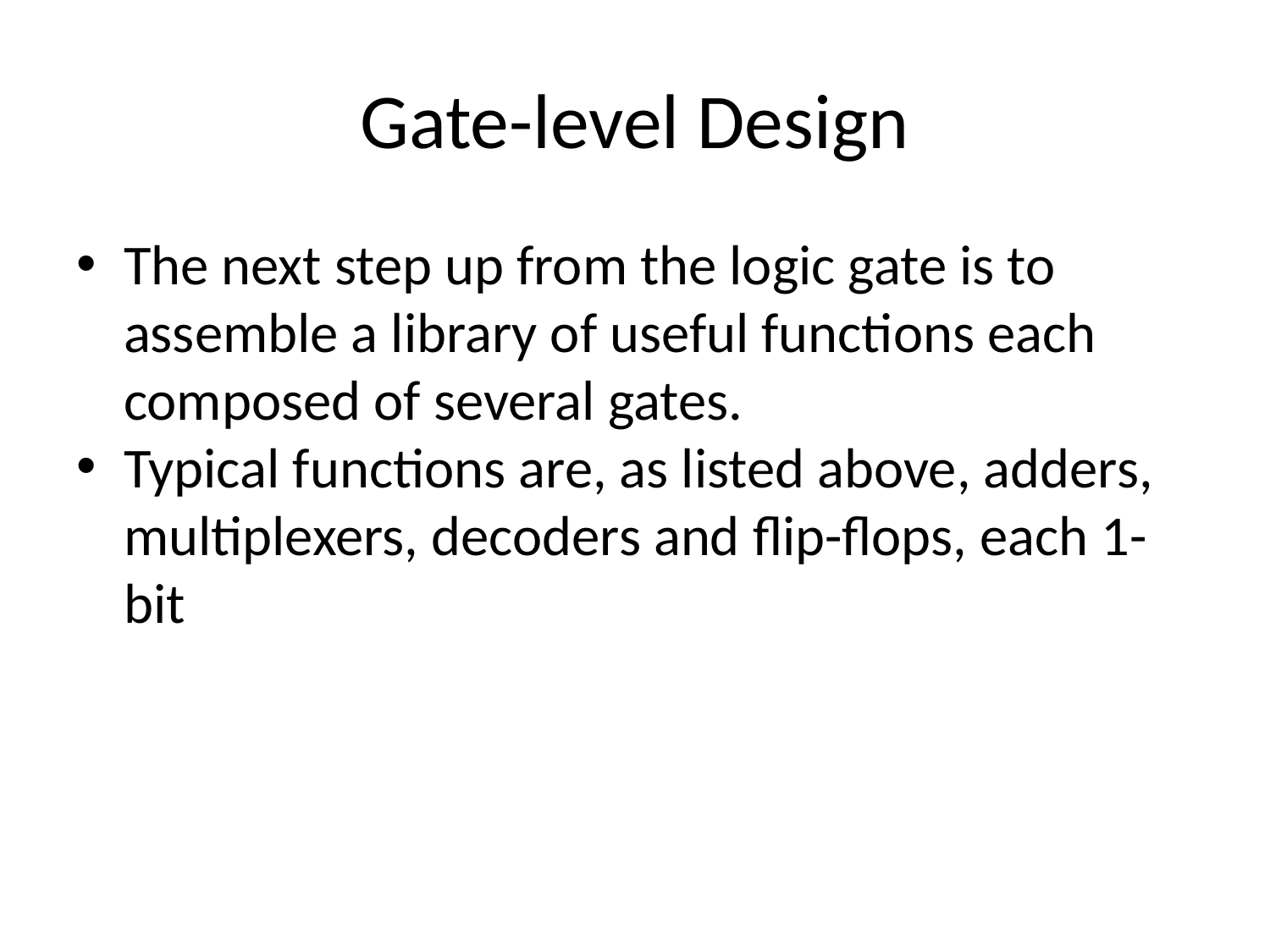

Gate-level Design
The next step up from the logic gate is to assemble a library of useful functions each composed of several gates.
Typical functions are, as listed above, adders, multiplexers, decoders and flip-flops, each 1-bit